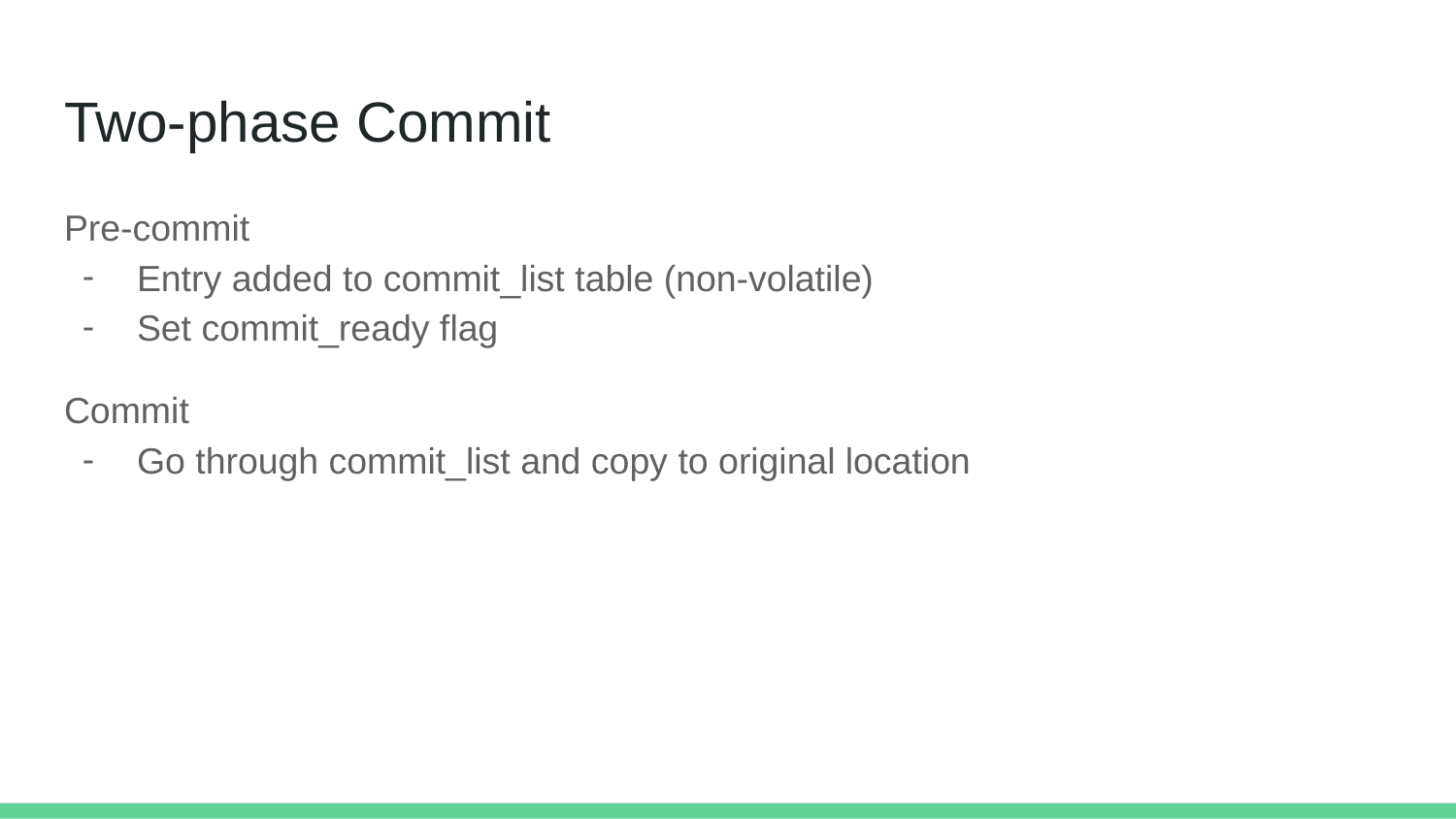

# Two-phase Commit
Pre-commit
Entry added to commit_list table (non-volatile)
Set commit_ready flag
Commit
Go through commit_list and copy to original location